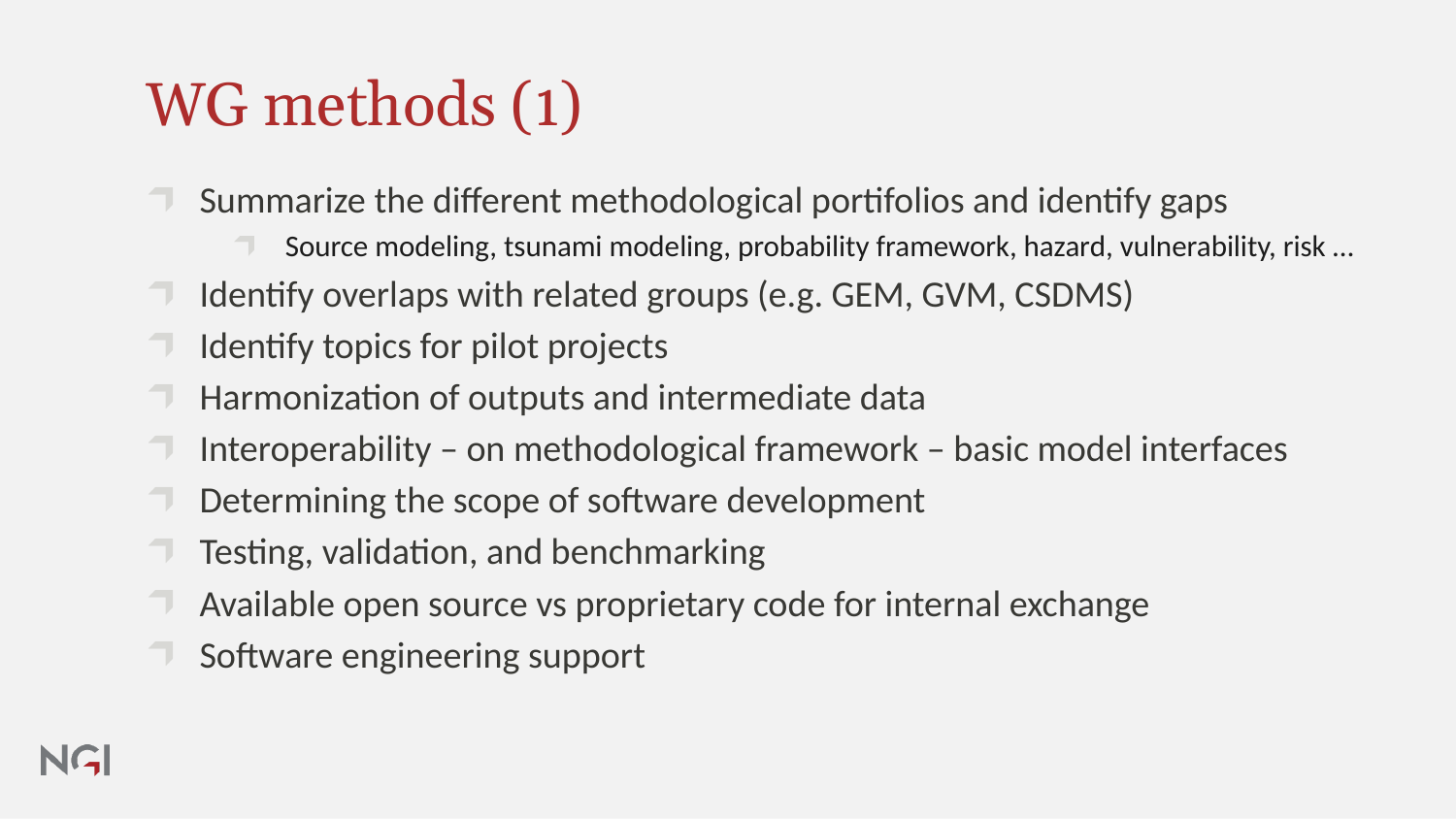

# WG methods (1)
Summarize the different methodological portifolios and identify gaps
Source modeling, tsunami modeling, probability framework, hazard, vulnerability, risk …
Identify overlaps with related groups (e.g. GEM, GVM, CSDMS)
Identify topics for pilot projects
Harmonization of outputs and intermediate data
Interoperability – on methodological framework – basic model interfaces
Determining the scope of software development
Testing, validation, and benchmarking
Available open source vs proprietary code for internal exchange
Software engineering support